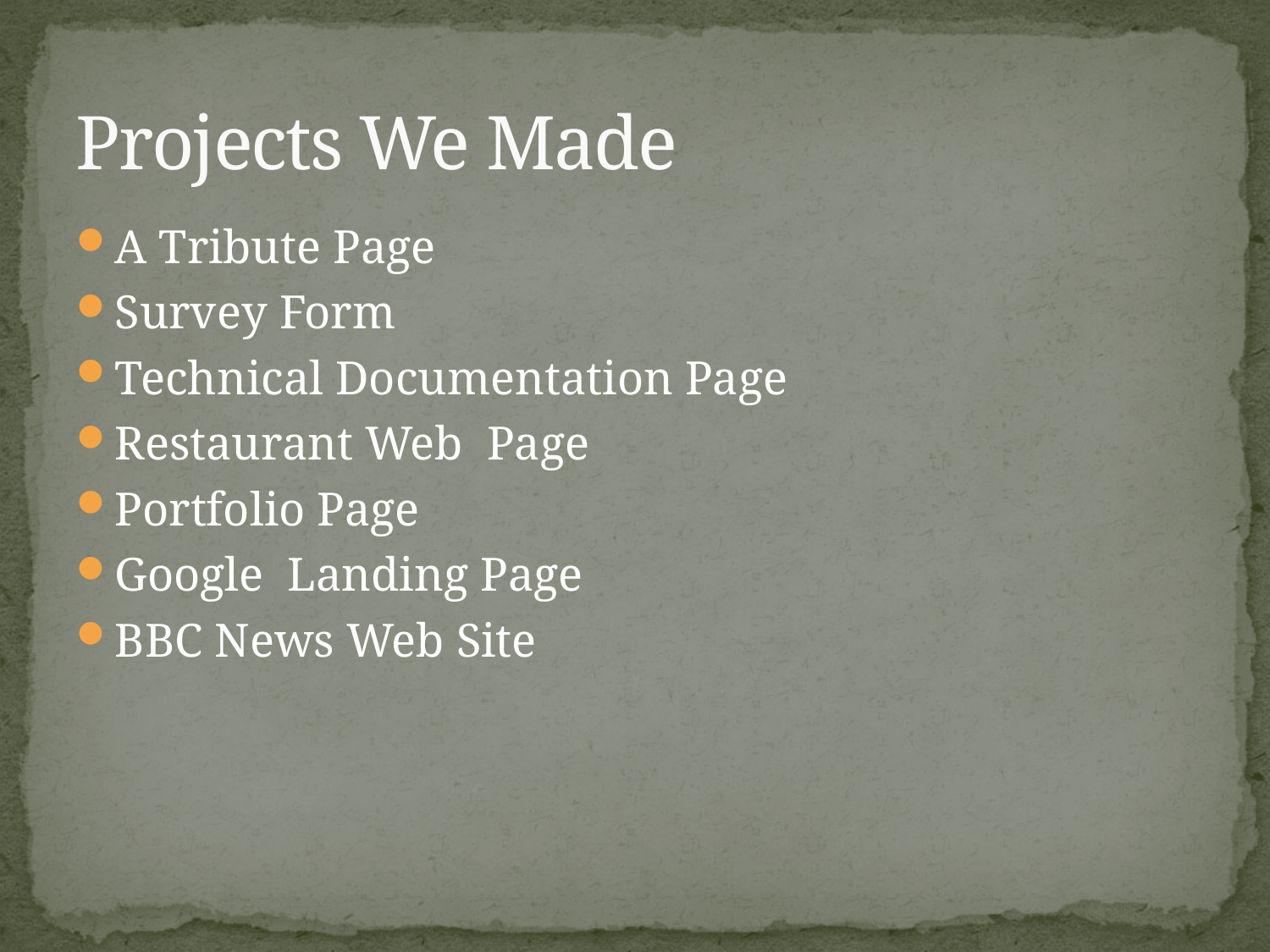

# Projects We Made
A Tribute Page
Survey Form
Technical Documentation Page
Restaurant Web  Page
Portfolio Page
Google  Landing Page
BBC News Web Site